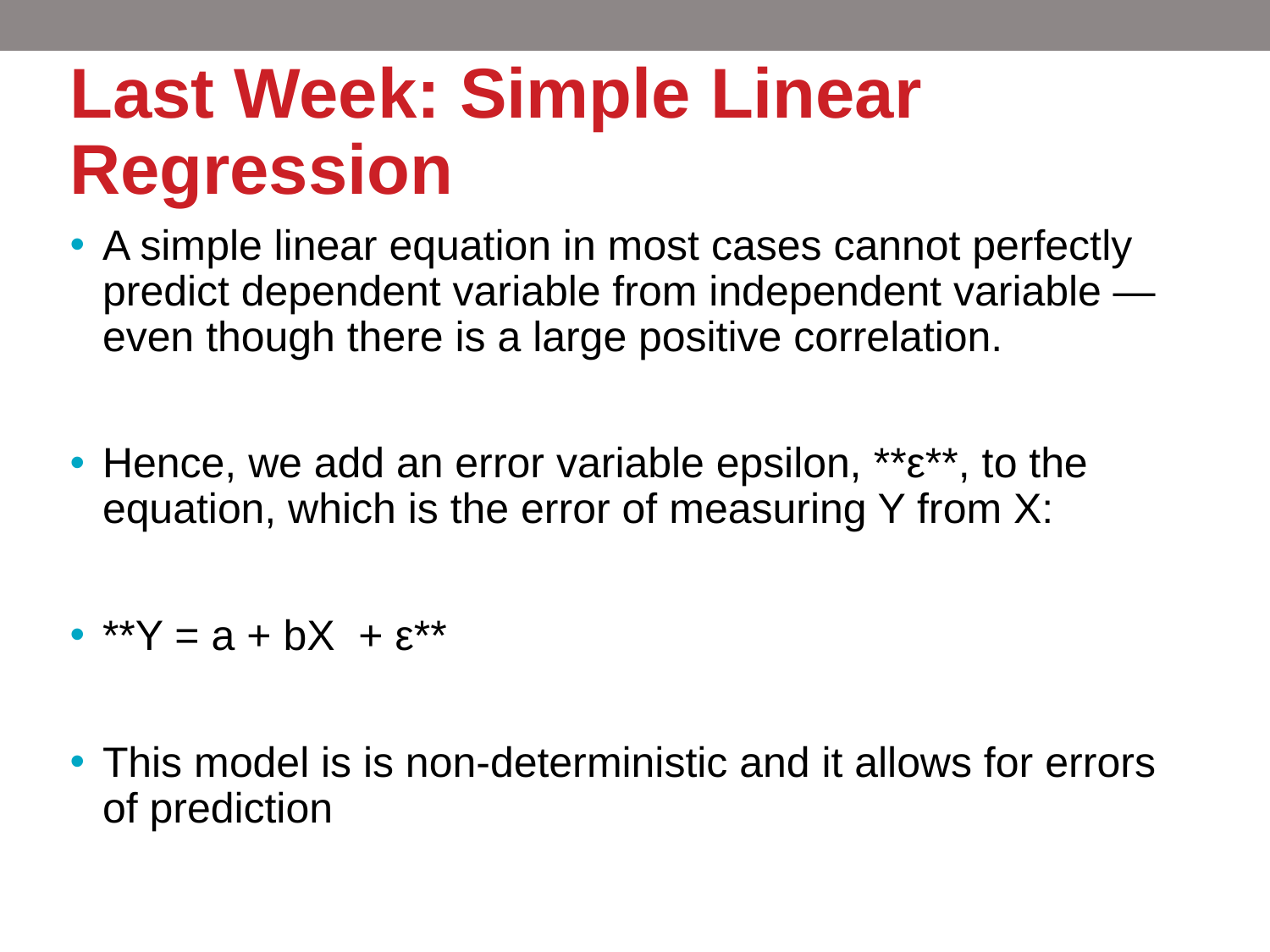

# Last Week: Simple Linear Regression
A simple linear equation in most cases cannot perfectly predict dependent variable from independent variable —even though there is a large positive correlation.

Hence, we add an error variable epsilon, **ε**, to the equation, which is the error of measuring Y from X:

**Y = a + bX  + ε**

This model is is non-deterministic and it allows for errors of prediction